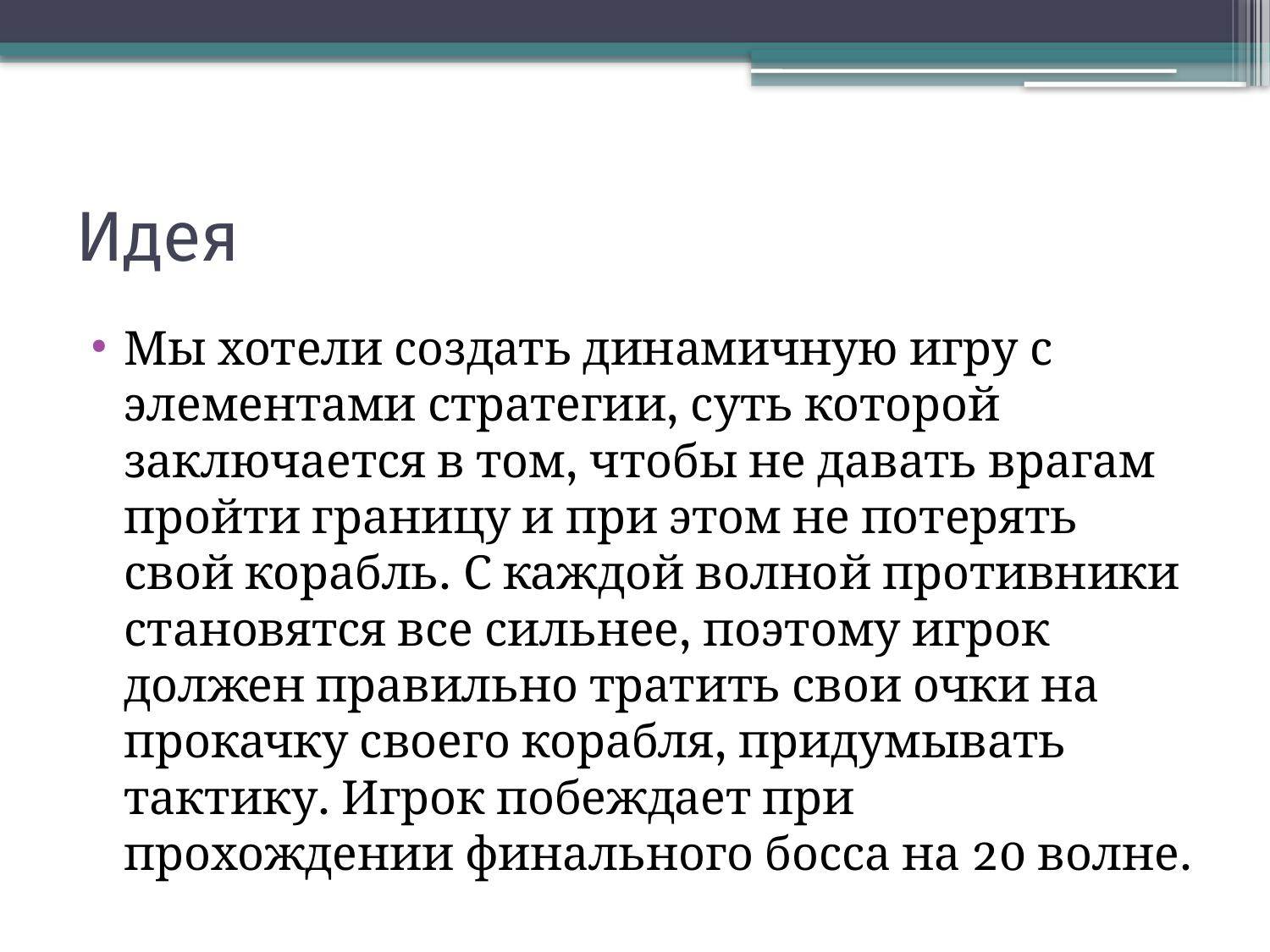

# Идея
Мы хотели создать динамичную игру с элементами стратегии, суть которой заключается в том, чтобы не давать врагам пройти границу и при этом не потерять свой корабль. С каждой волной противники становятся все сильнее, поэтому игрок должен правильно тратить свои очки на прокачку своего корабля, придумывать тактику. Игрок побеждает при прохождении финального босса на 20 волне.